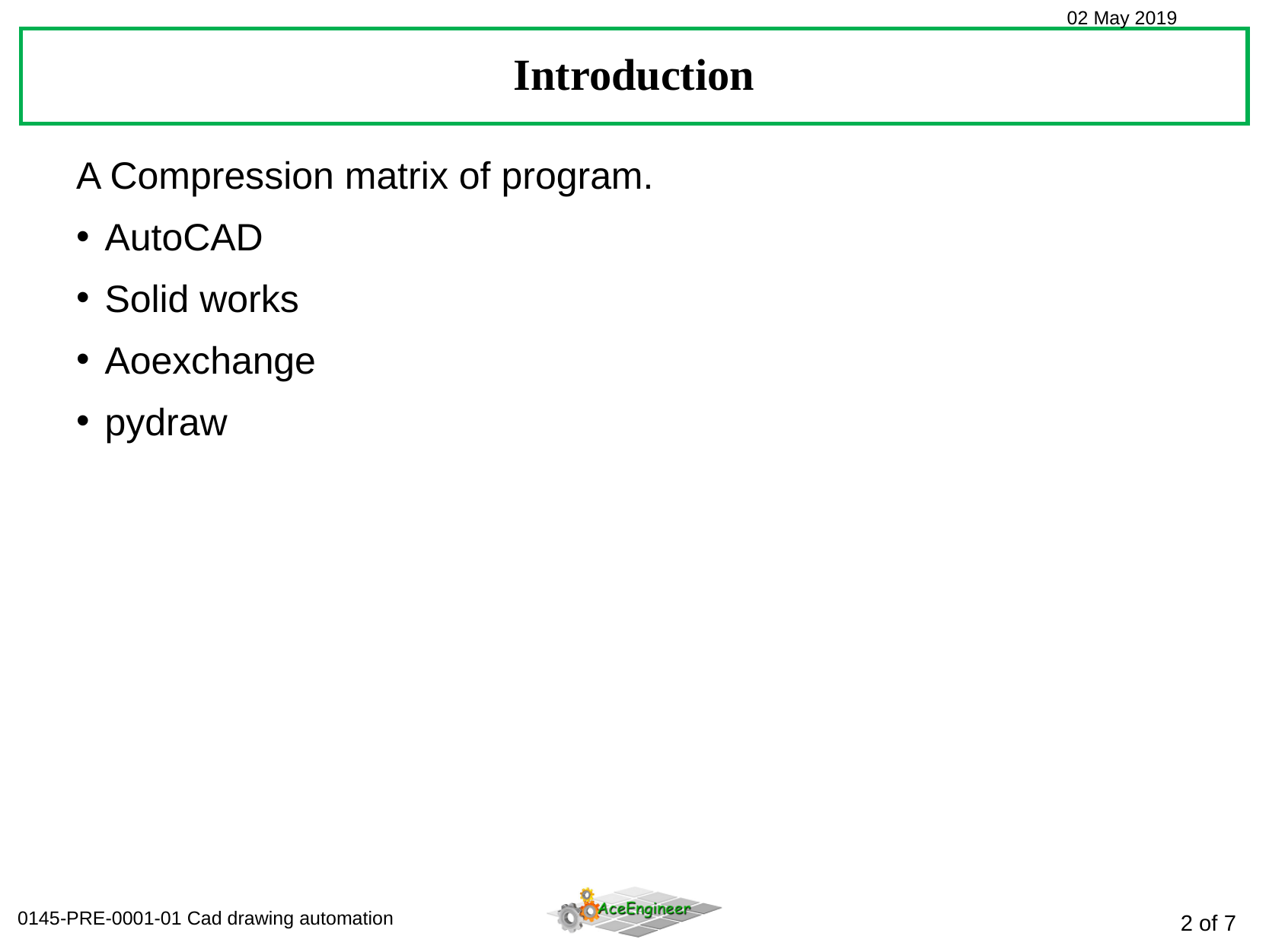

Introduction
A Compression matrix of program.
AutoCAD
Solid works
Aoexchange
pydraw